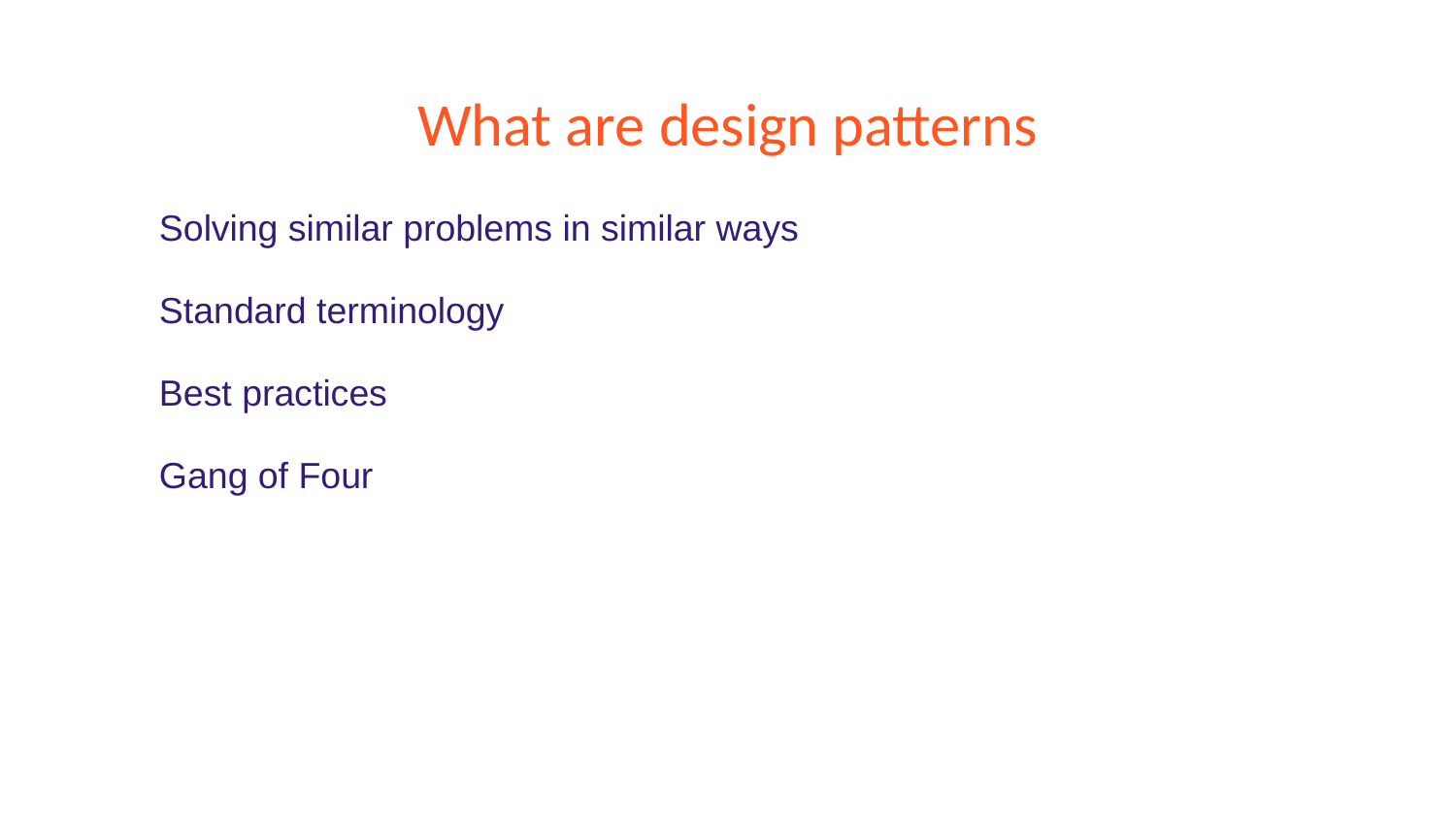

# What are design patterns
Solving similar problems in similar ways
Standard terminology
Best practices
Gang of Four